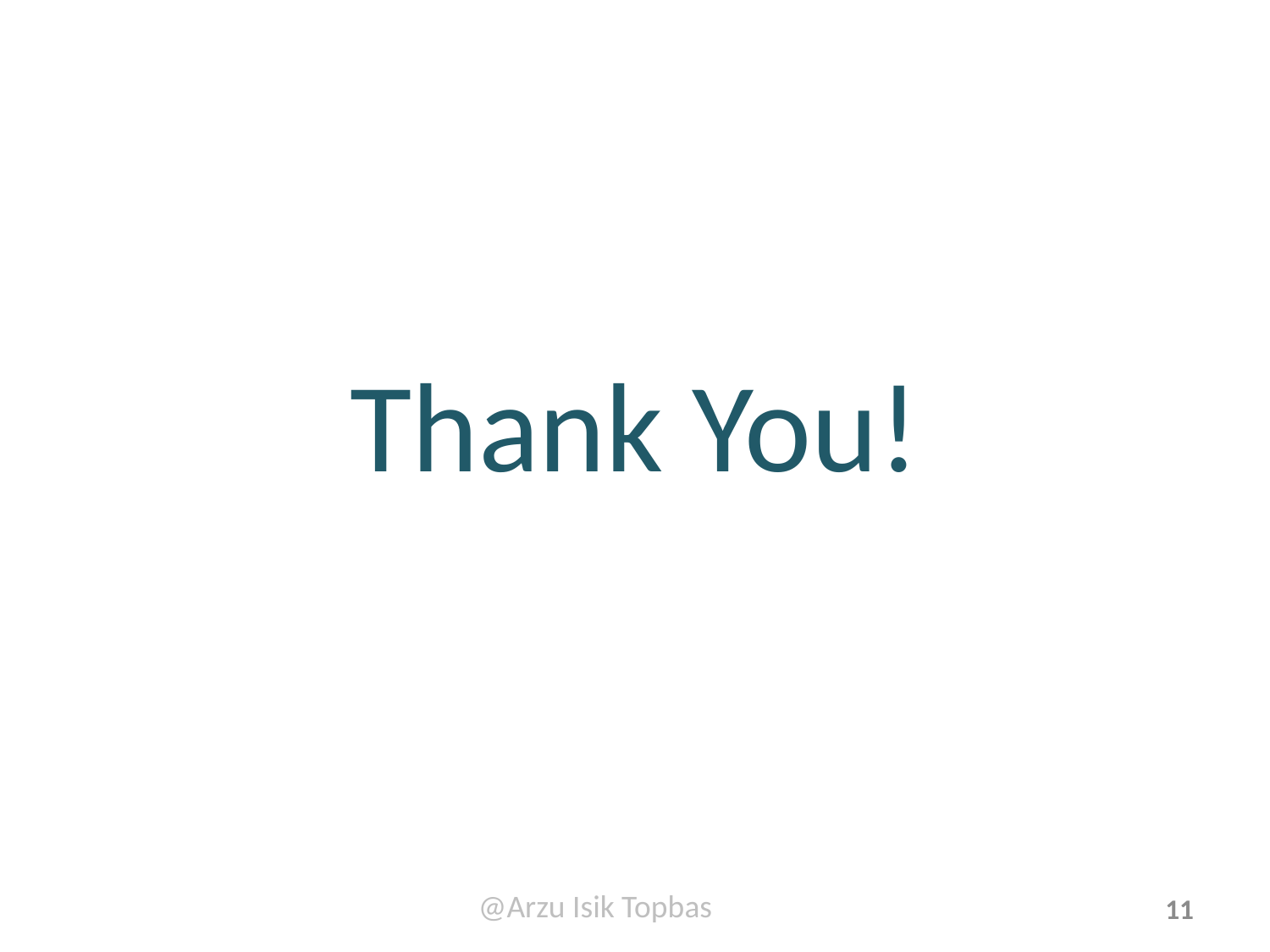

# Thank You!
@Arzu Isik Topbas
11